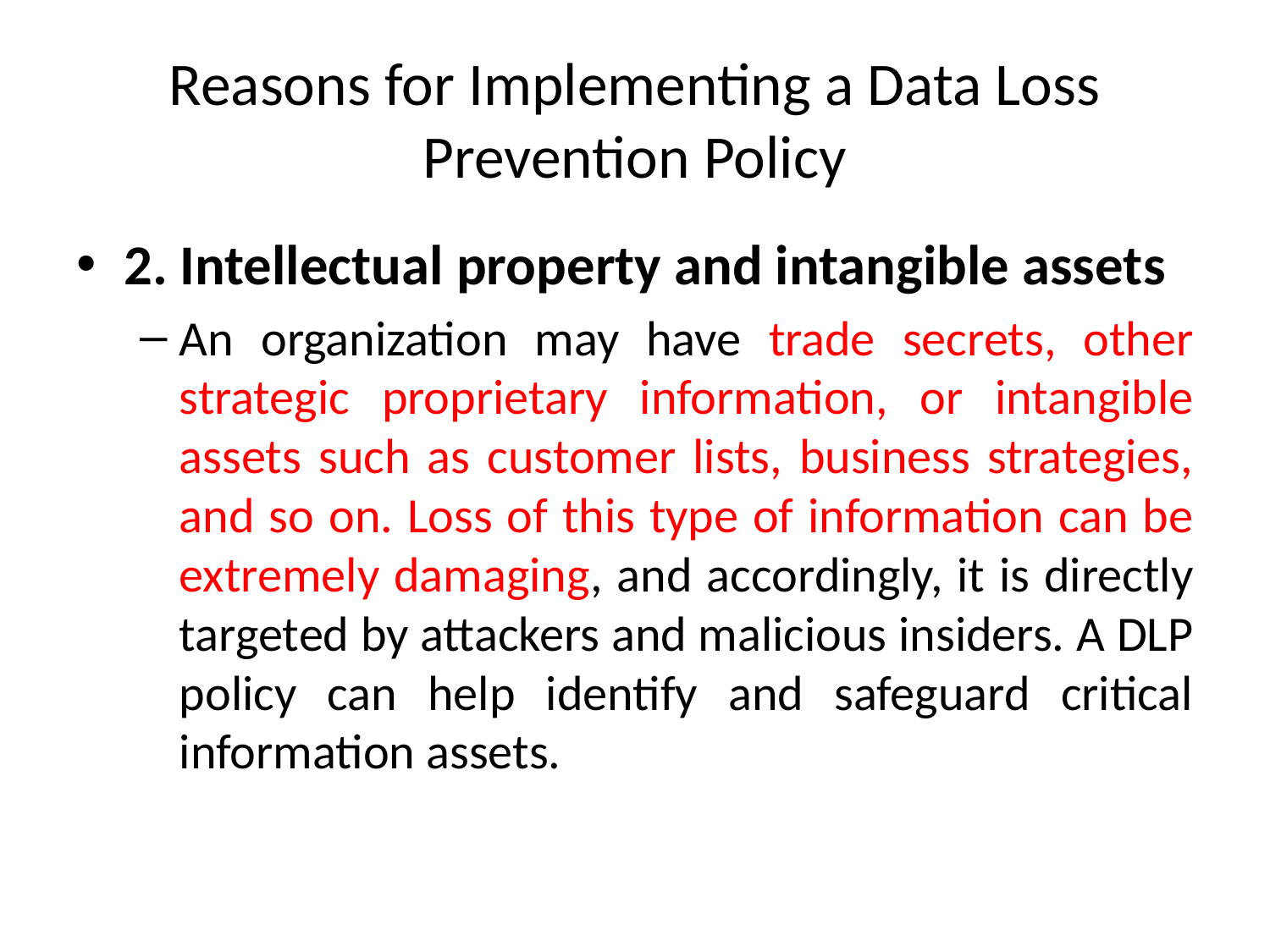

# Reasons for Implementing a Data Loss Prevention Policy
2. Intellectual property and intangible assets
An organization may have trade secrets, other strategic proprietary information, or intangible assets such as customer lists, business strategies, and so on. Loss of this type of information can be extremely damaging, and accordingly, it is directly targeted by attackers and malicious insiders. A DLP policy can help identify and safeguard critical information assets.